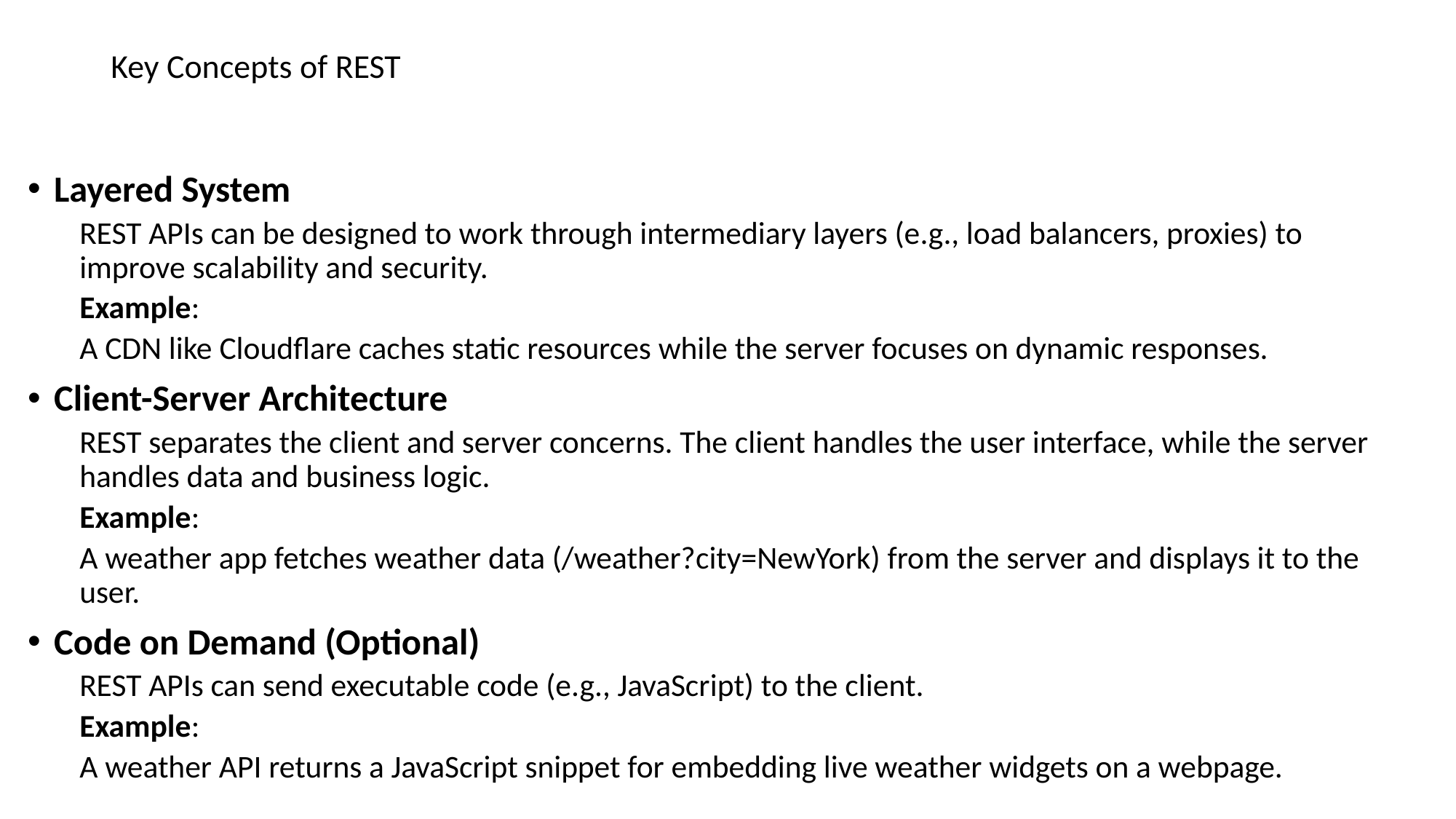

# Key Concepts of REST
Layered System
REST APIs can be designed to work through intermediary layers (e.g., load balancers, proxies) to improve scalability and security.
Example:
A CDN like Cloudflare caches static resources while the server focuses on dynamic responses.
Client-Server Architecture
REST separates the client and server concerns. The client handles the user interface, while the server handles data and business logic.
Example:
A weather app fetches weather data (/weather?city=NewYork) from the server and displays it to the user.
Code on Demand (Optional)
REST APIs can send executable code (e.g., JavaScript) to the client.
Example:
A weather API returns a JavaScript snippet for embedding live weather widgets on a webpage.